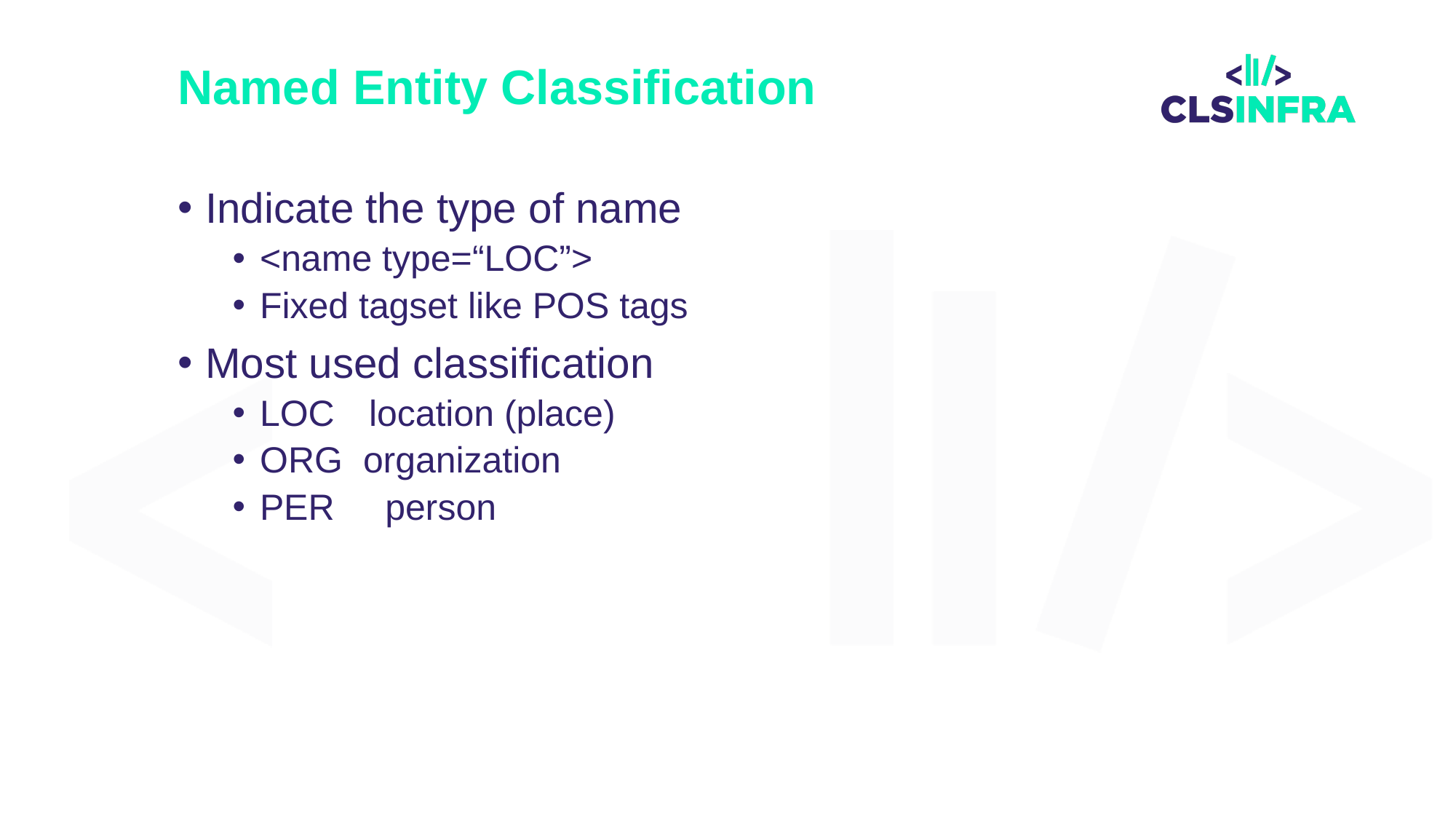

# Named Entity Classification
Indicate the type of name
<name type=“LOC”>
Fixed tagset like POS tags
Most used classification
LOC	location (place)
ORG  organization
PER     person